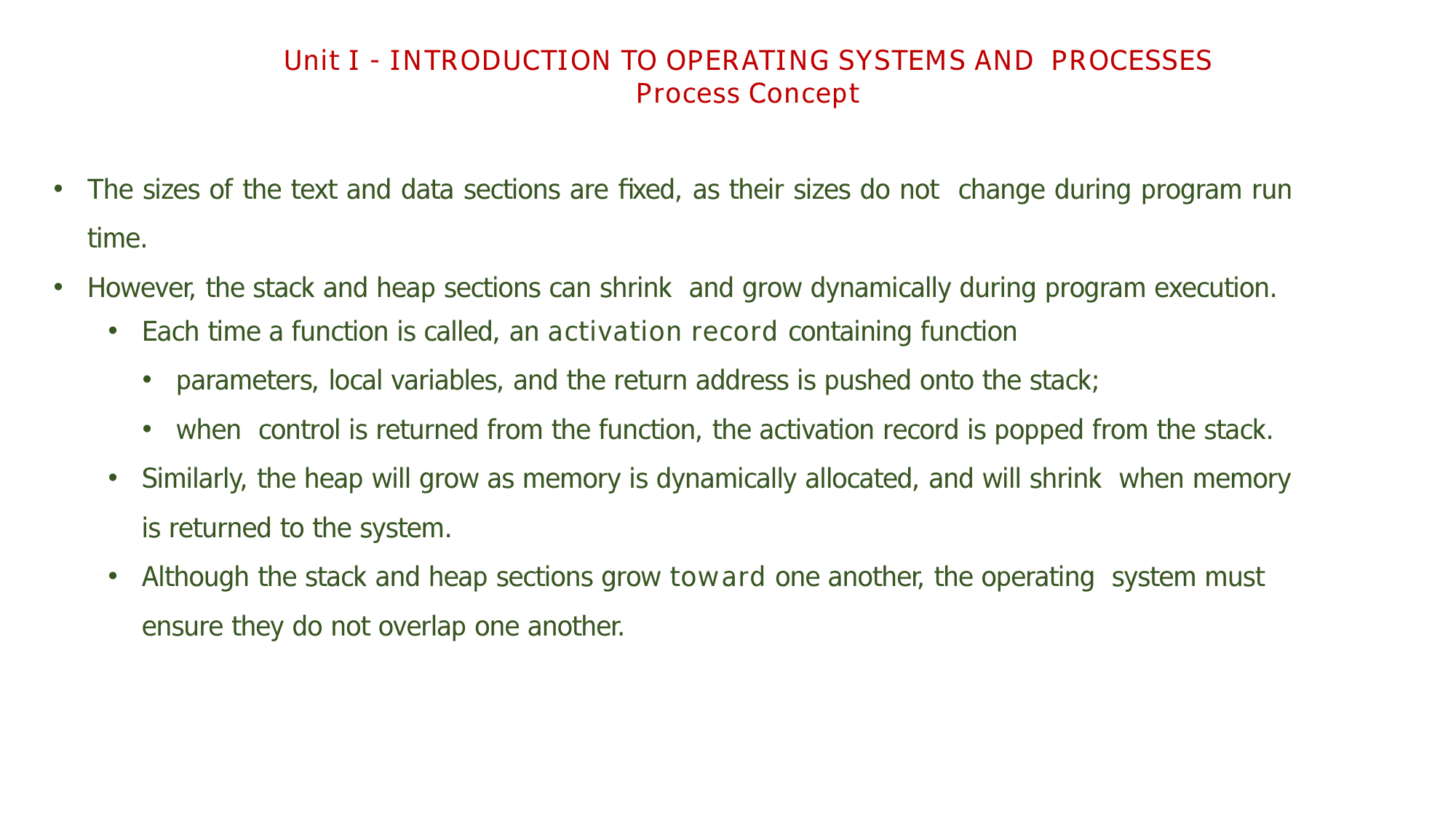

Unit I - INTRODUCTION TO OPERATING SYSTEMS AND  PROCESSES
Process Concept
The sizes of the text and data sections are fixed, as their sizes do not  change during program run time.
However, the stack and heap sections can shrink  and grow dynamically during program execution.
Each time a function is called, an activation record containing function
parameters, local variables, and the return address is pushed onto the stack;
when  control is returned from the function, the activation record is popped from the stack.
Similarly, the heap will grow as memory is dynamically allocated, and will shrink  when memory is returned to the system.
Although the stack and heap sections grow toward one another, the operating  system must ensure they do not overlap one another.